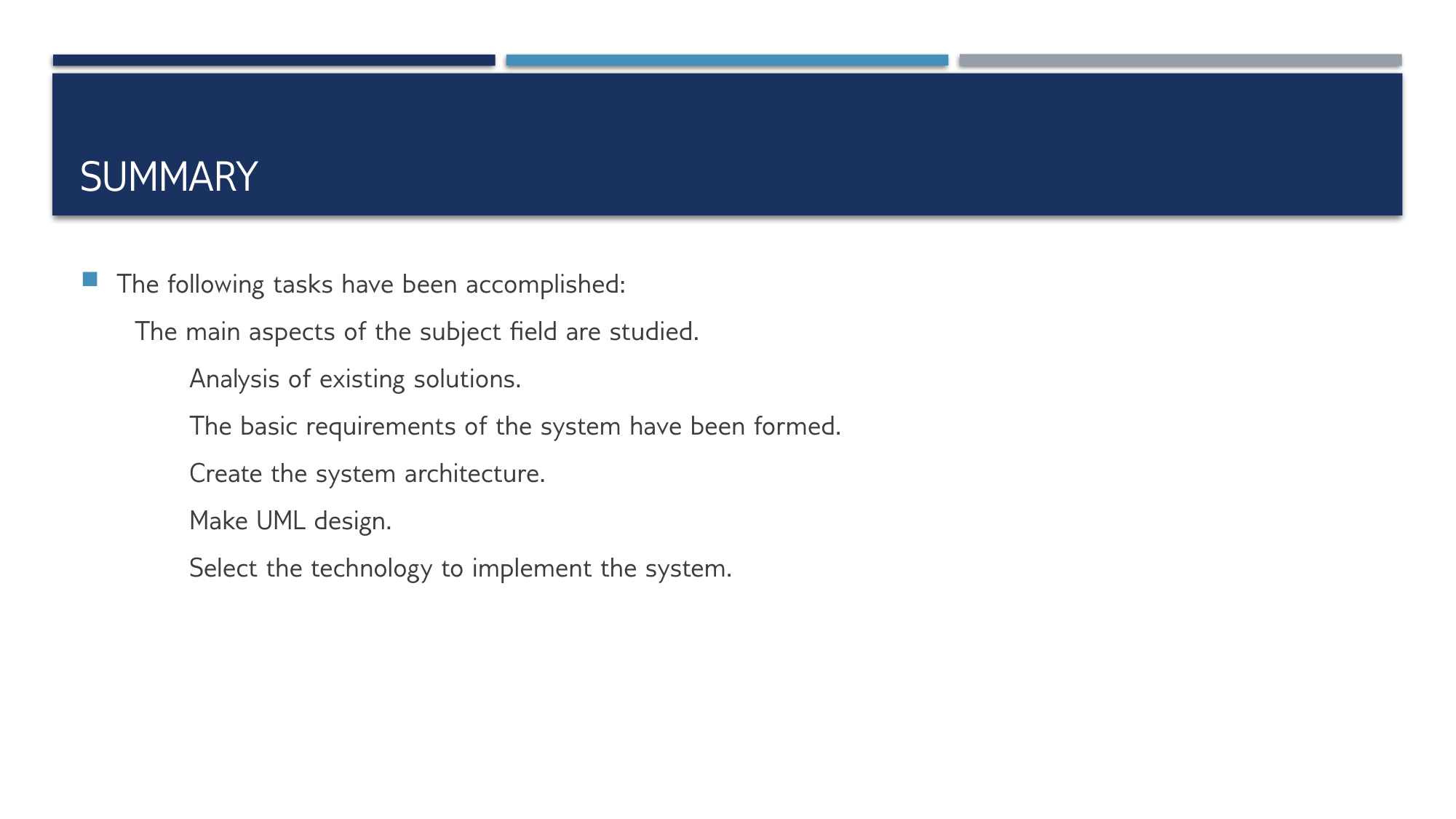

# summary
The following tasks have been accomplished:
The main aspects of the subject field are studied.
	Analysis of existing solutions.
	The basic requirements of the system have been formed.
	Create the system architecture.
	Make UML design.
	Select the technology to implement the system.